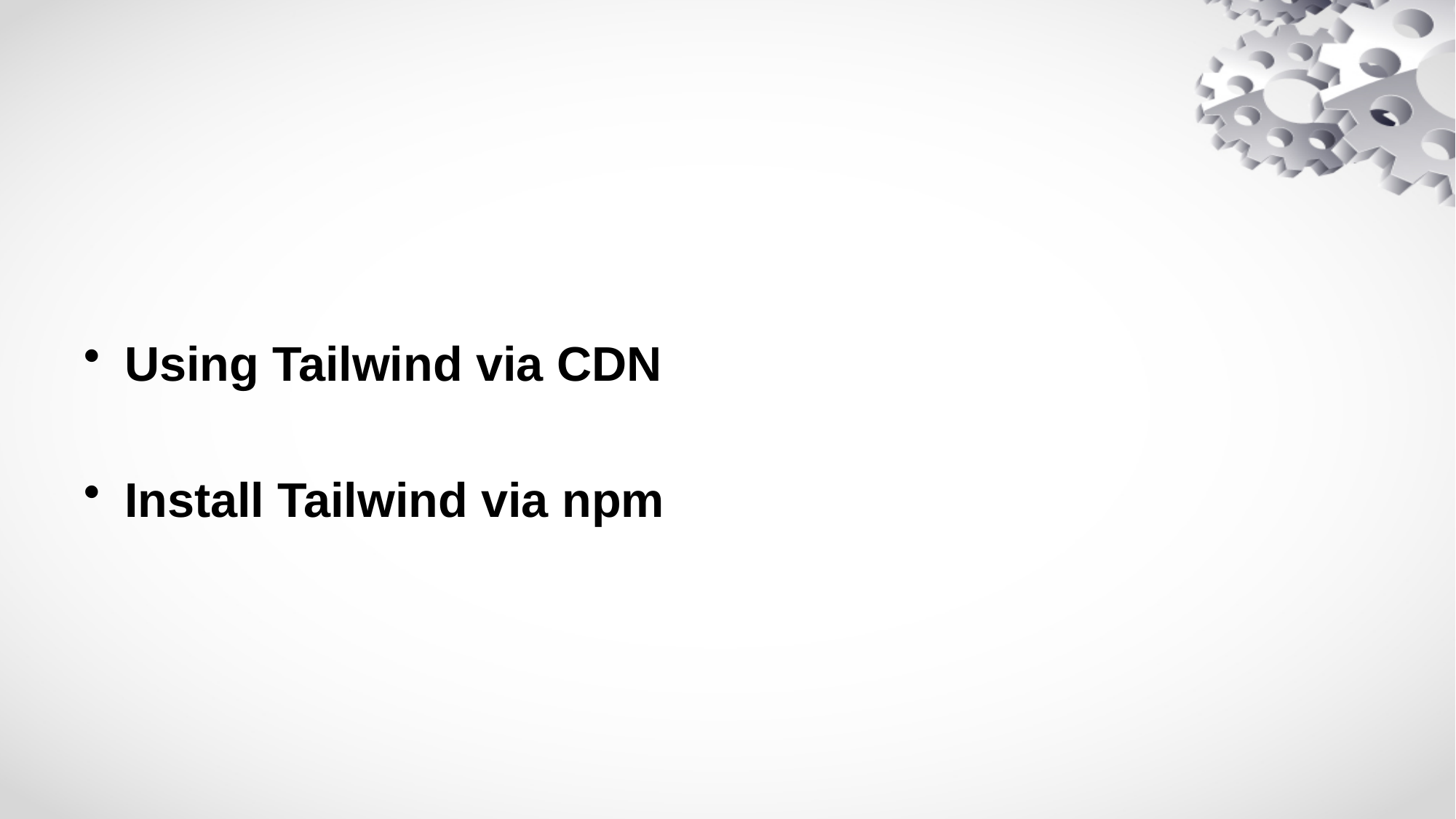

Using Tailwind via CDN

Install Tailwind via npm